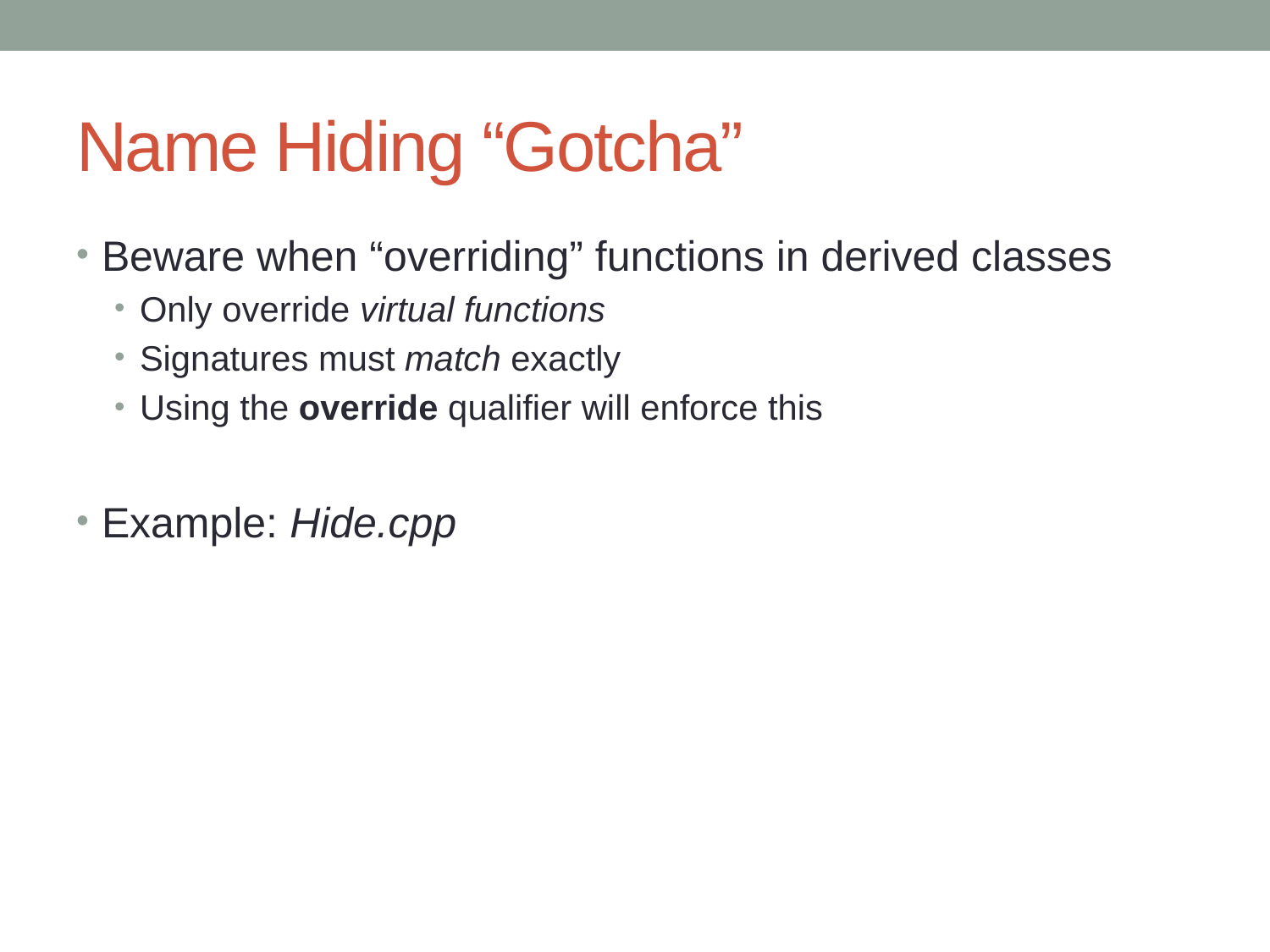

# Name Hiding “Gotcha”
Beware when “overriding” functions in derived classes
Only override virtual functions
Signatures must match exactly
Using the override qualifier will enforce this

Example: Hide.cpp